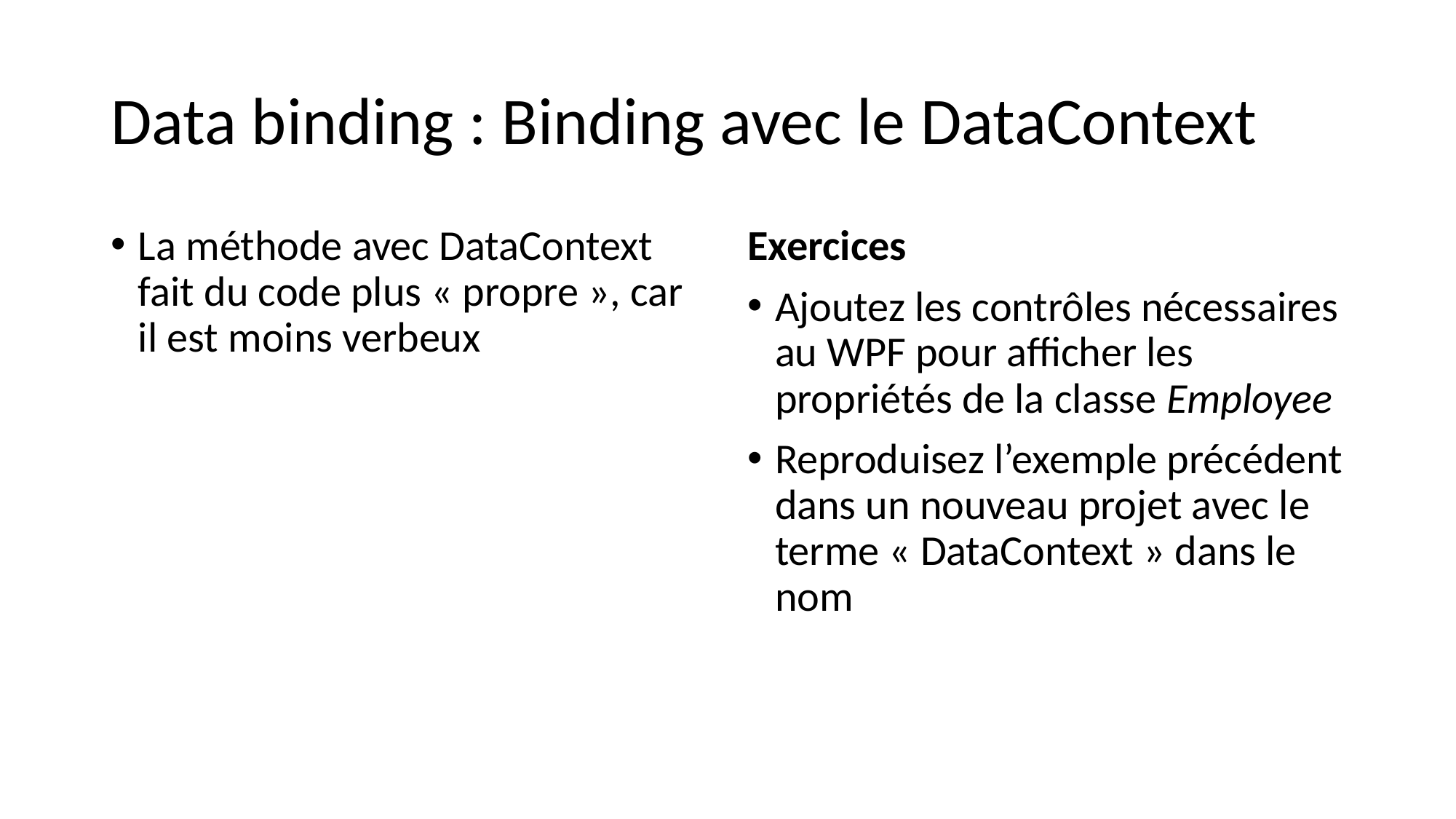

# Data binding : Binding avec le DataContext
La méthode avec DataContext fait du code plus « propre », car il est moins verbeux

Exercices
Ajoutez les contrôles nécessaires au WPF pour afficher les propriétés de la classe Employee
Reproduisez l’exemple précédent dans un nouveau projet avec le terme « DataContext » dans le nom